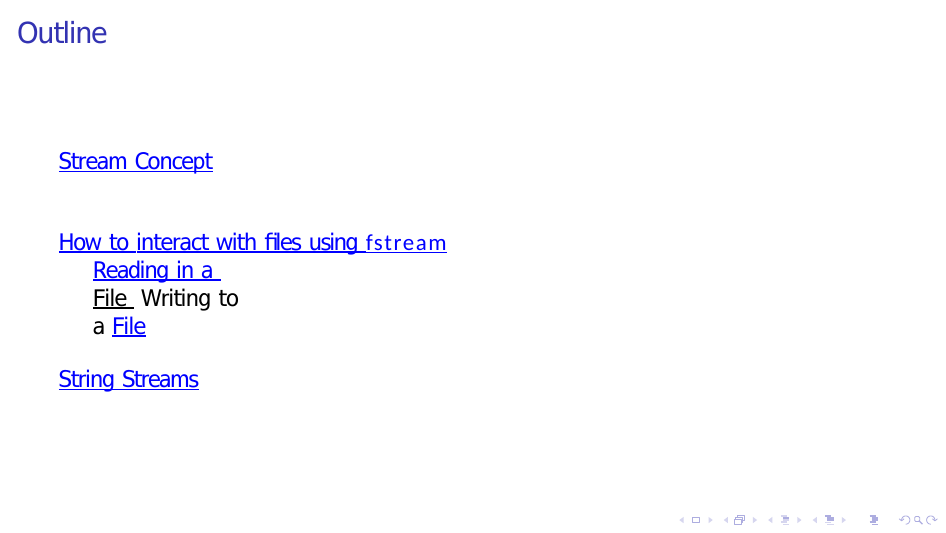

# Outline
Stream Concept
How to interact with files using fstream
Reading in a File  Writing to a File
String Streams